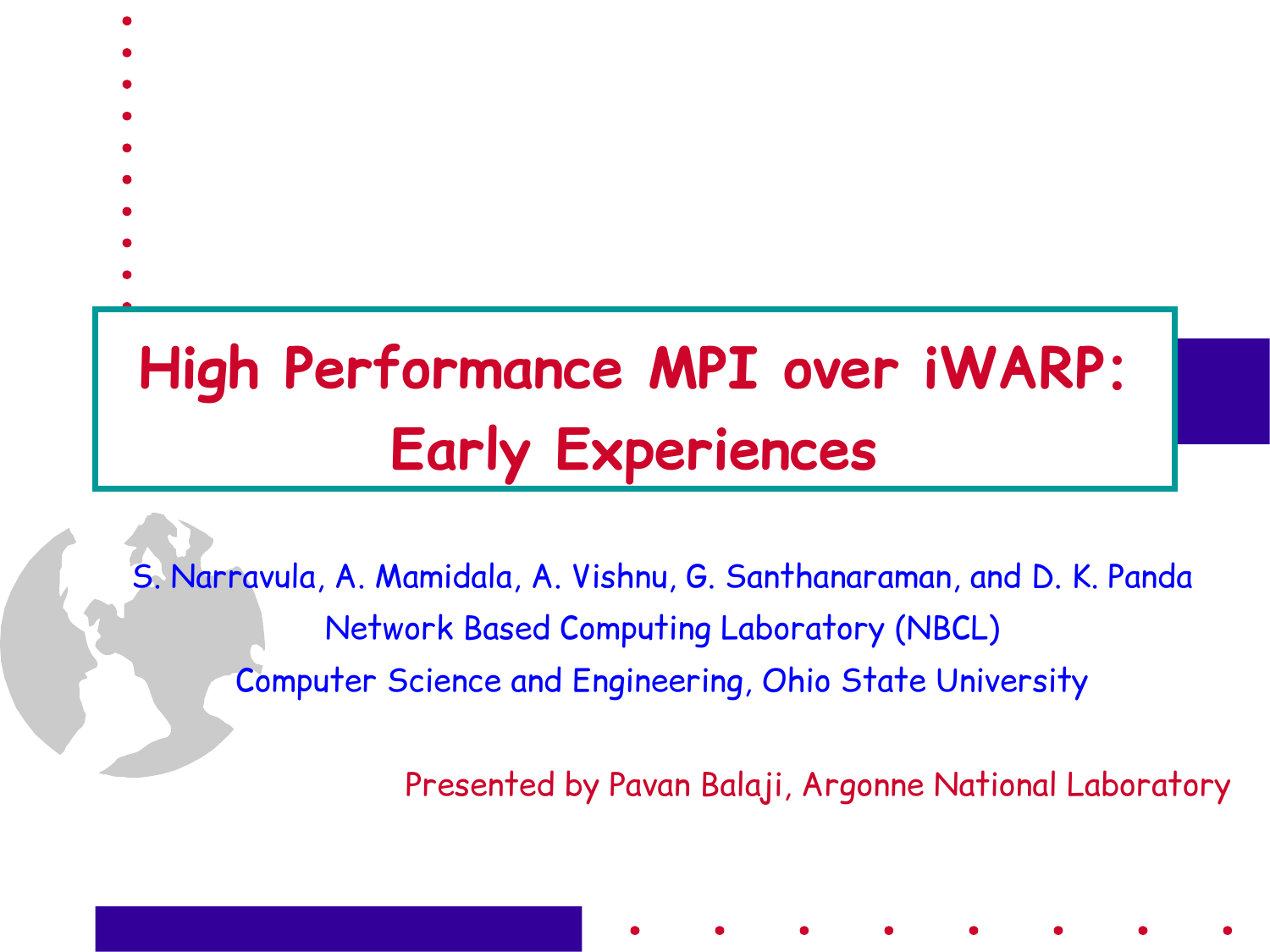

# High Performance MPI over iWARP: Early Experiences
S. Narravula, A. Mamidala, A. Vishnu, G. Santhanaraman, and D. K. Panda
Network Based Computing Laboratory (NBCL)
Computer Science and Engineering, Ohio State University

Presented by Pavan Balaji, Argonne National Laboratory
1